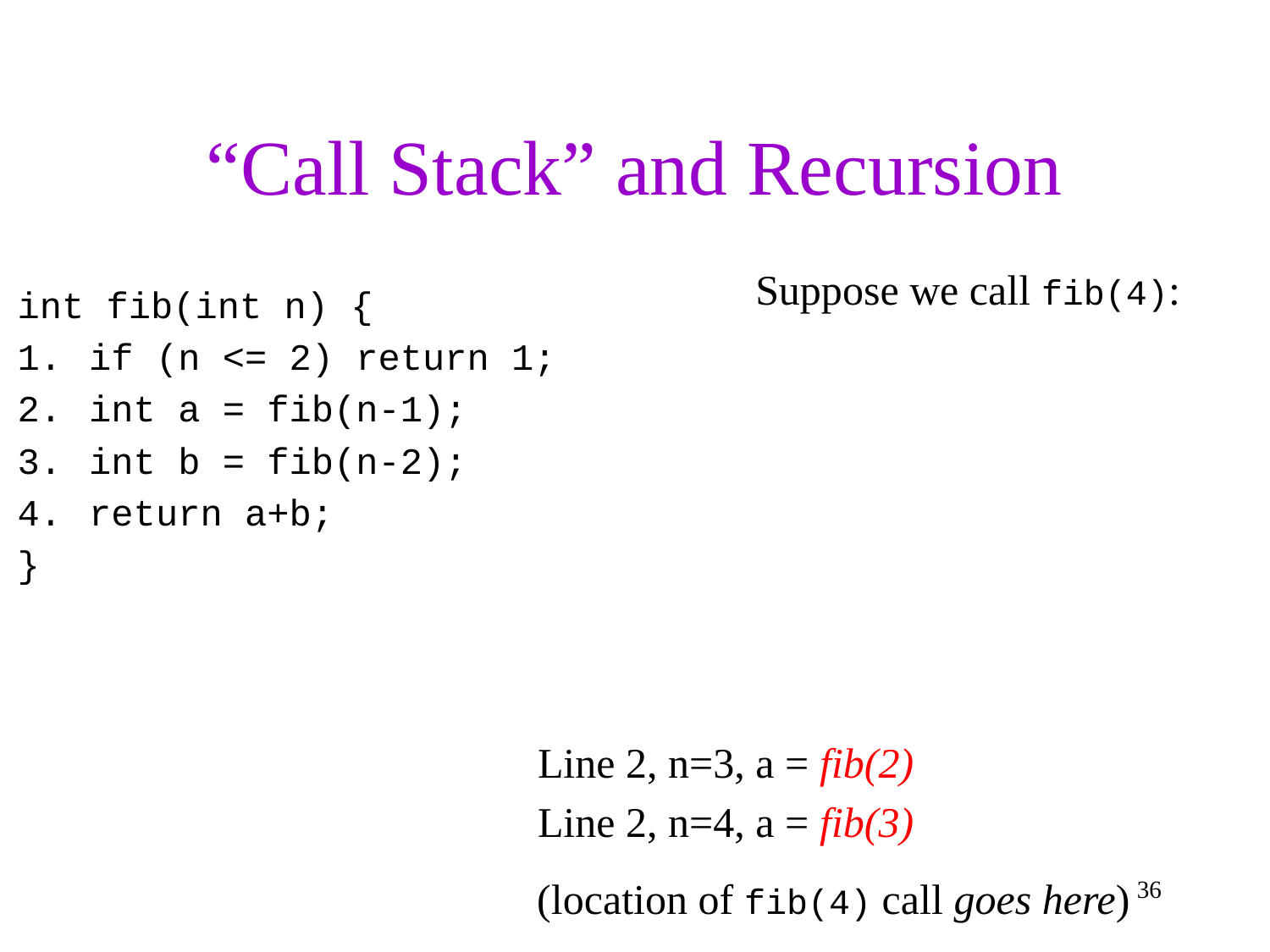

# “Call Stack” and Recursion
Suppose we call fib(4):
int fib(int n) {
if (n <= 2) return 1;
int a = fib(n-1);
int b = fib(n-2);
return a+b;
}

Line 2, n=3, a = fib(2)
Line 2, n=4, a = fib(3)
(location of fib(4) call goes here)
36